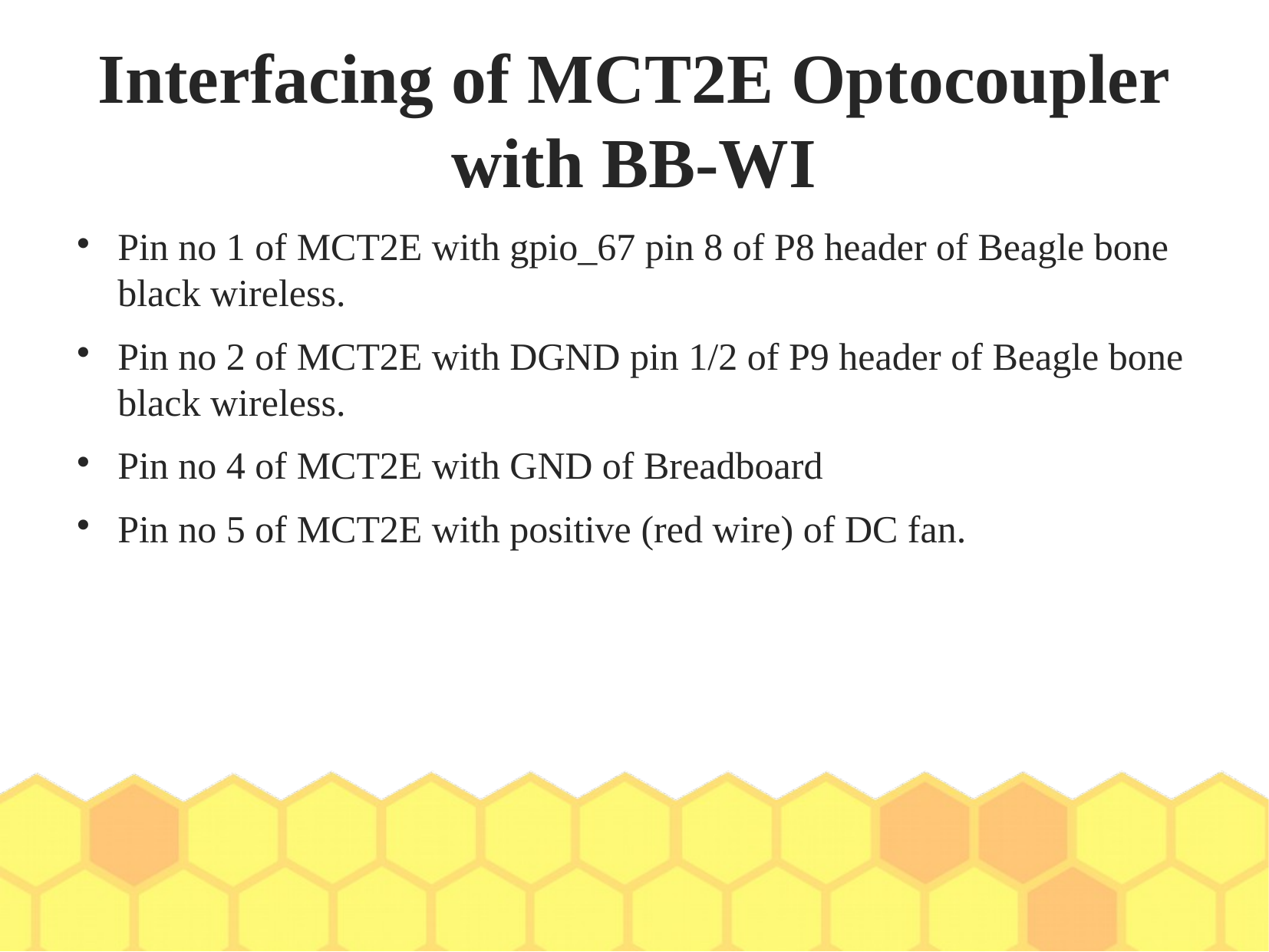

Interfacing of MCT2E Optocoupler with BB-WI
Pin no 1 of MCT2E with gpio_67 pin 8 of P8 header of Beagle bone black wireless.
Pin no 2 of MCT2E with DGND pin 1/2 of P9 header of Beagle bone black wireless.
Pin no 4 of MCT2E with GND of Breadboard
Pin no 5 of MCT2E with positive (red wire) of DC fan.